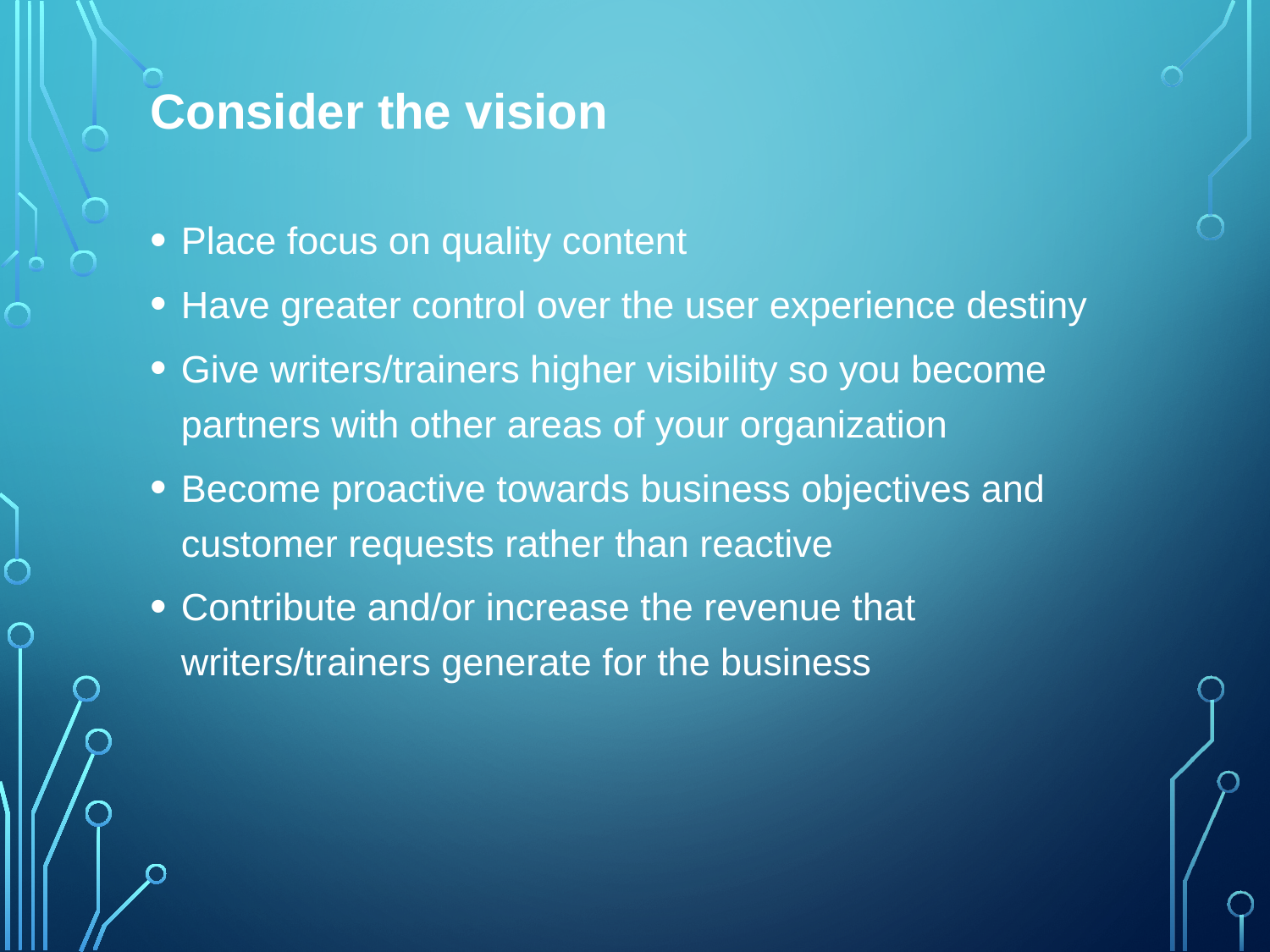

# Consider the vision
Place focus on quality content
Have greater control over the user experience destiny
Give writers/trainers higher visibility so you become partners with other areas of your organization
Become proactive towards business objectives and customer requests rather than reactive
Contribute and/or increase the revenue that writers/trainers generate for the business